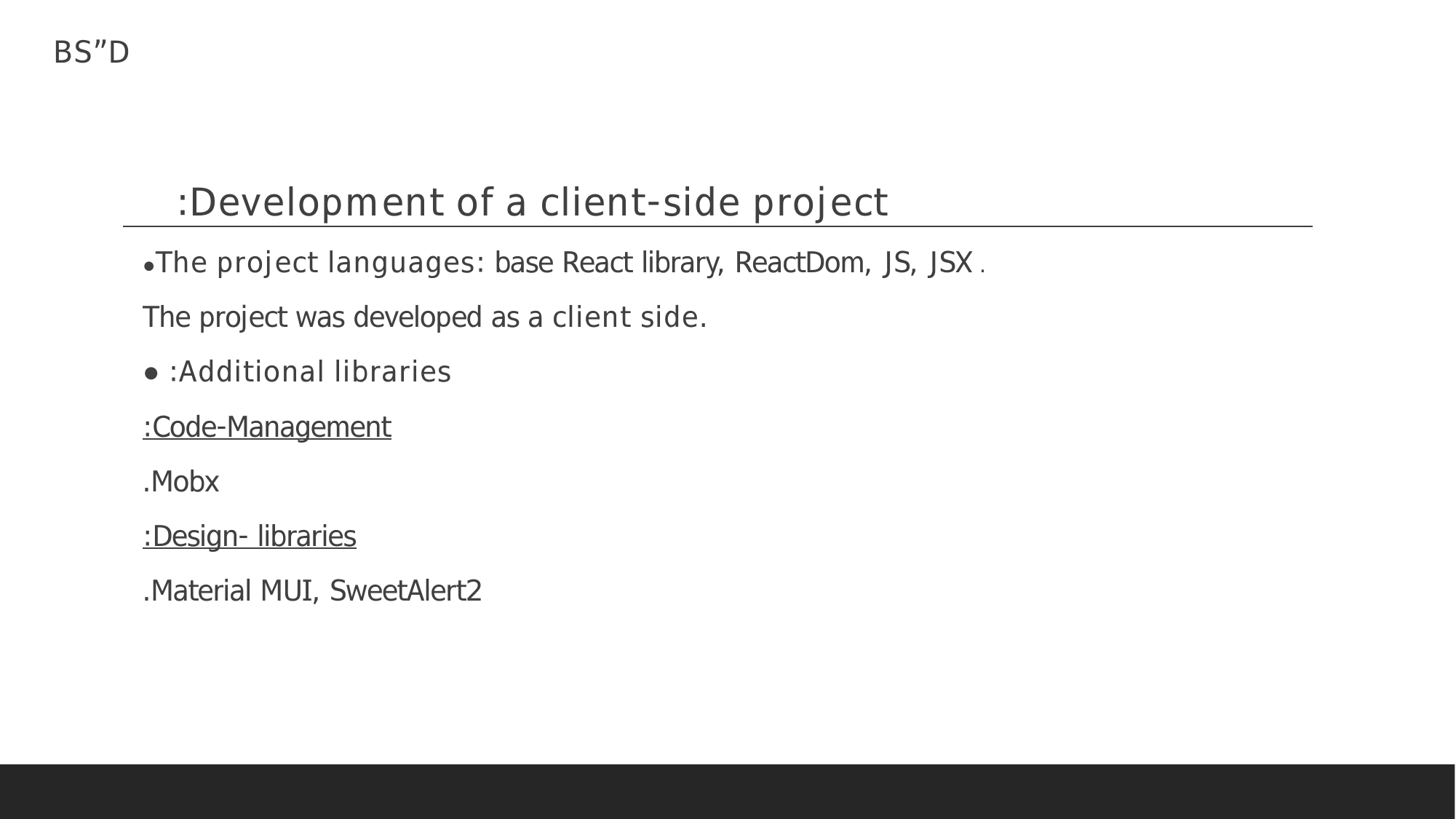

BS”D
Development of a client-side project:
 . The project languages: base React library, ReactDom, JS, JSX●
.The project was developed as a client side
Additional libraries: ●
Code-Management:
Mobx.
Design- libraries:
Material MUI, SweetAlert2.